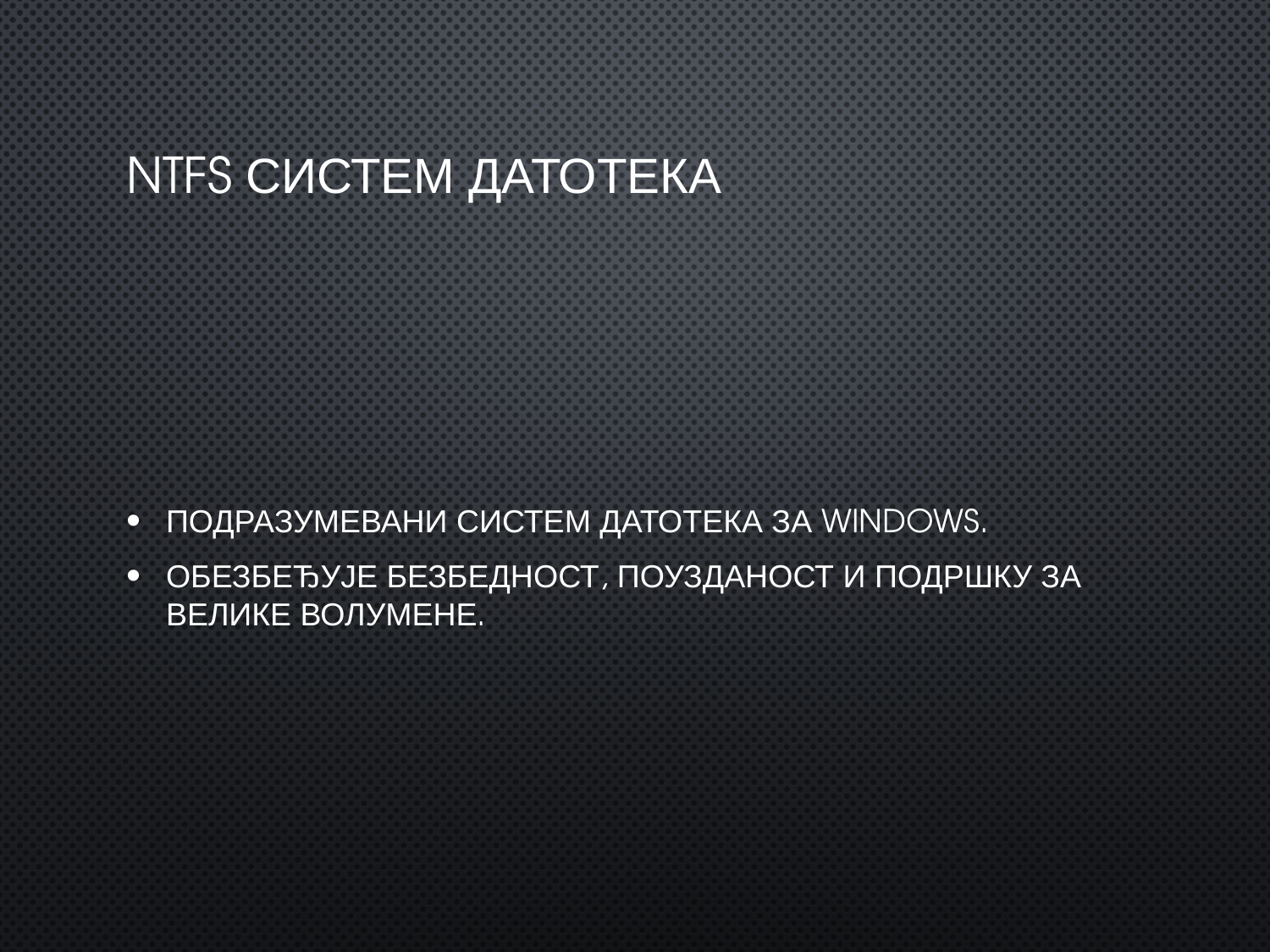

# NTFS систем датотека
Подразумевани систем датотека за Windows.
Обезбеђује безбедност, поузданост и подршку за велике волумене.